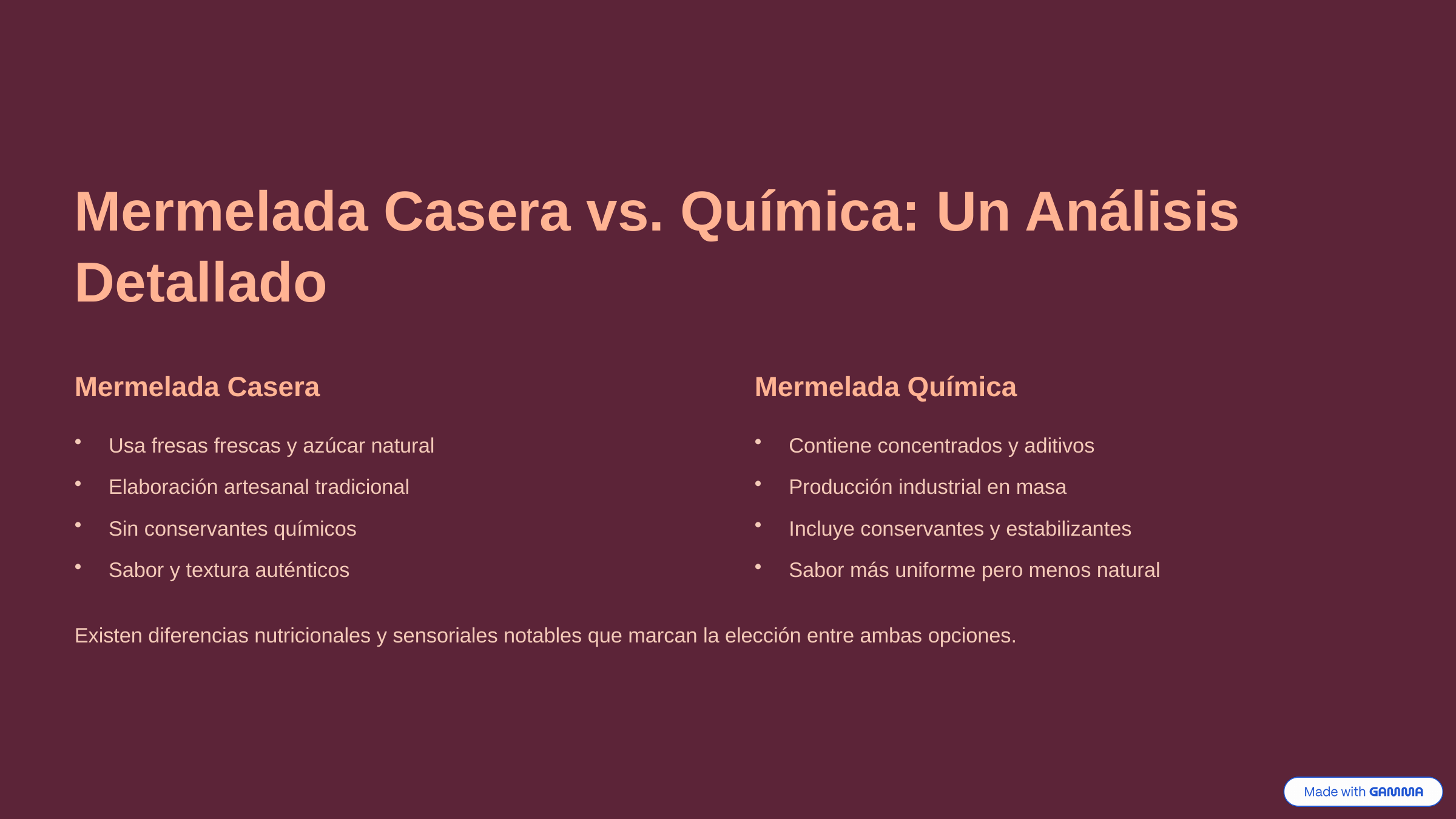

Mermelada Casera vs. Química: Un Análisis Detallado
Mermelada Casera
Mermelada Química
Usa fresas frescas y azúcar natural
Contiene concentrados y aditivos
Elaboración artesanal tradicional
Producción industrial en masa
Sin conservantes químicos
Incluye conservantes y estabilizantes
Sabor y textura auténticos
Sabor más uniforme pero menos natural
Existen diferencias nutricionales y sensoriales notables que marcan la elección entre ambas opciones.